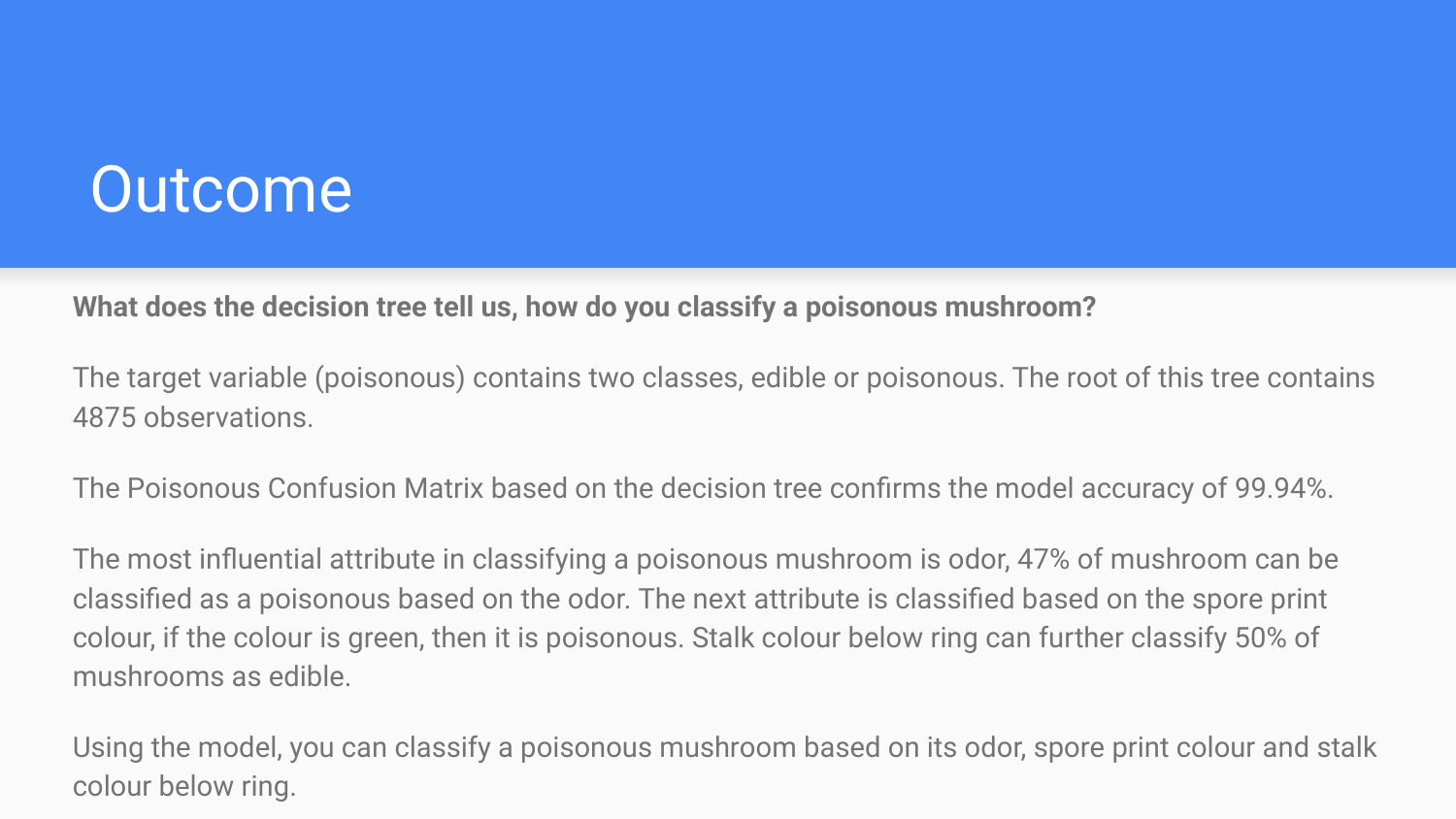

# Outcome
What does the decision tree tell us, how do you classify a poisonous mushroom?
The target variable (poisonous) contains two classes, edible or poisonous. The root of this tree contains 4875 observations.
The Poisonous Confusion Matrix based on the decision tree confirms the model accuracy of 99.94%.
The most influential attribute in classifying a poisonous mushroom is odor, 47% of mushroom can be classified as a poisonous based on the odor. The next attribute is classified based on the spore print colour, if the colour is green, then it is poisonous. Stalk colour below ring can further classify 50% of mushrooms as edible.
Using the model, you can classify a poisonous mushroom based on its odor, spore print colour and stalk colour below ring.